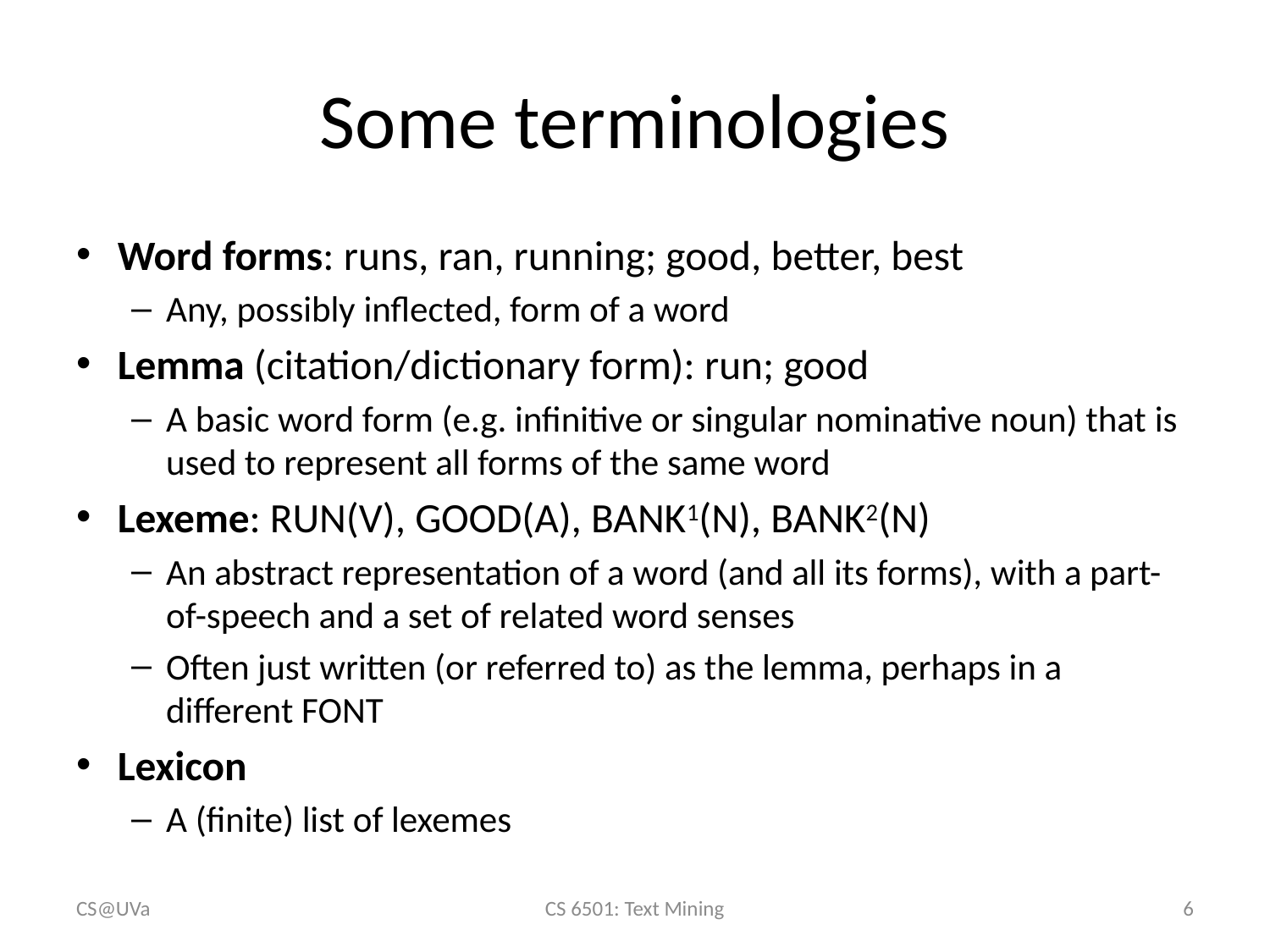

# Some terminologies
Word forms: runs, ran, running; good, better, best
Any, possibly inflected, form of a word
Lemma (citation/dictionary form): run; good
A basic word form (e.g. infinitive or singular nominative noun) that is used to represent all forms of the same word
Lexeme: RUN(V), GOOD(A), BANK1(N), BANK2(N)
An abstract representation of a word (and all its forms), with a part-of-speech and a set of related word senses
Often just written (or referred to) as the lemma, perhaps in a different FONT
Lexicon
A (finite) list of lexemes
CS@UVa
CS 6501: Text Mining
6